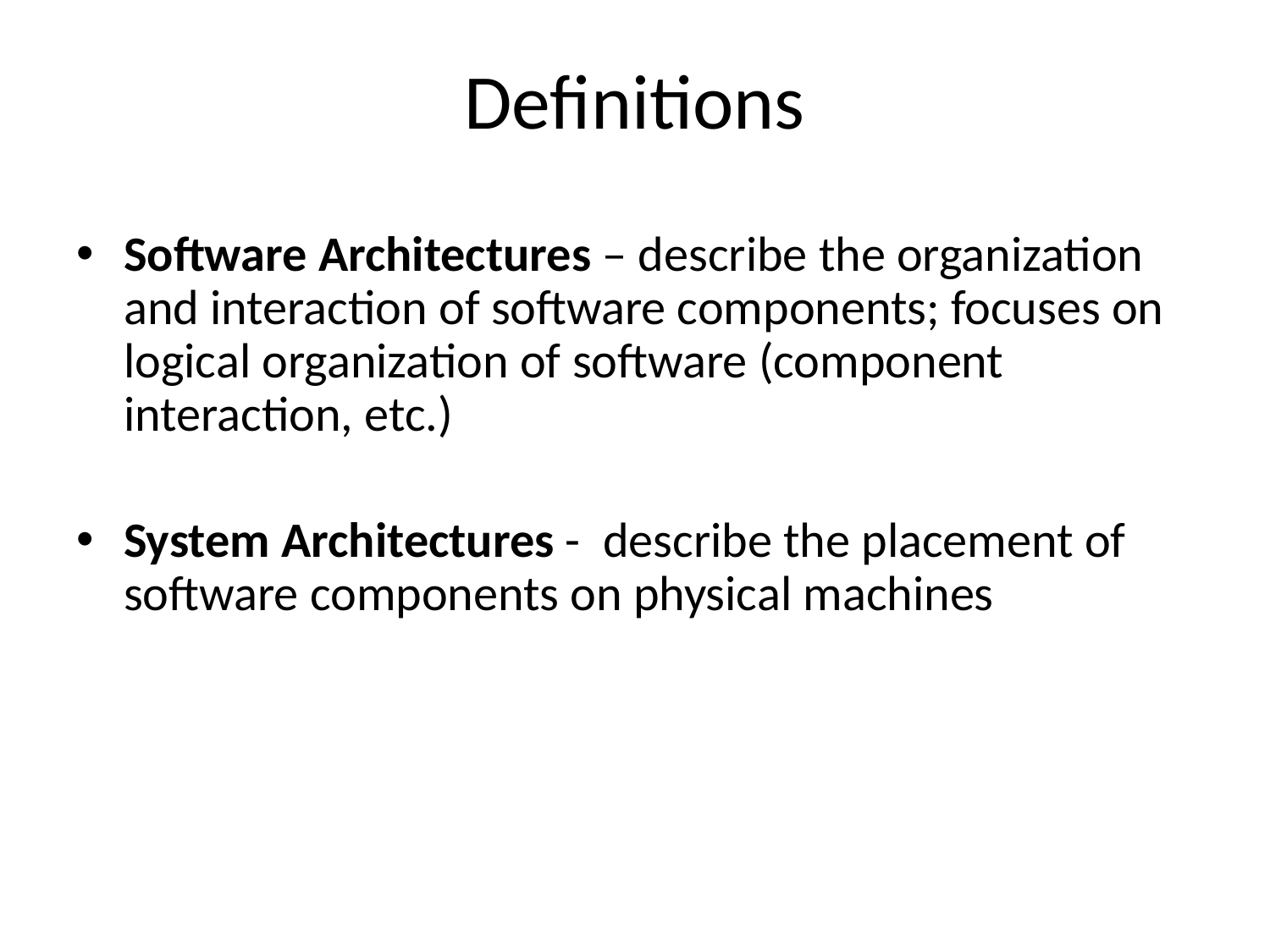

# Definitions
Software Architectures – describe the organization and interaction of software components; focuses on logical organization of software (component interaction, etc.)

System Architectures -  describe the placement of software components on physical machines